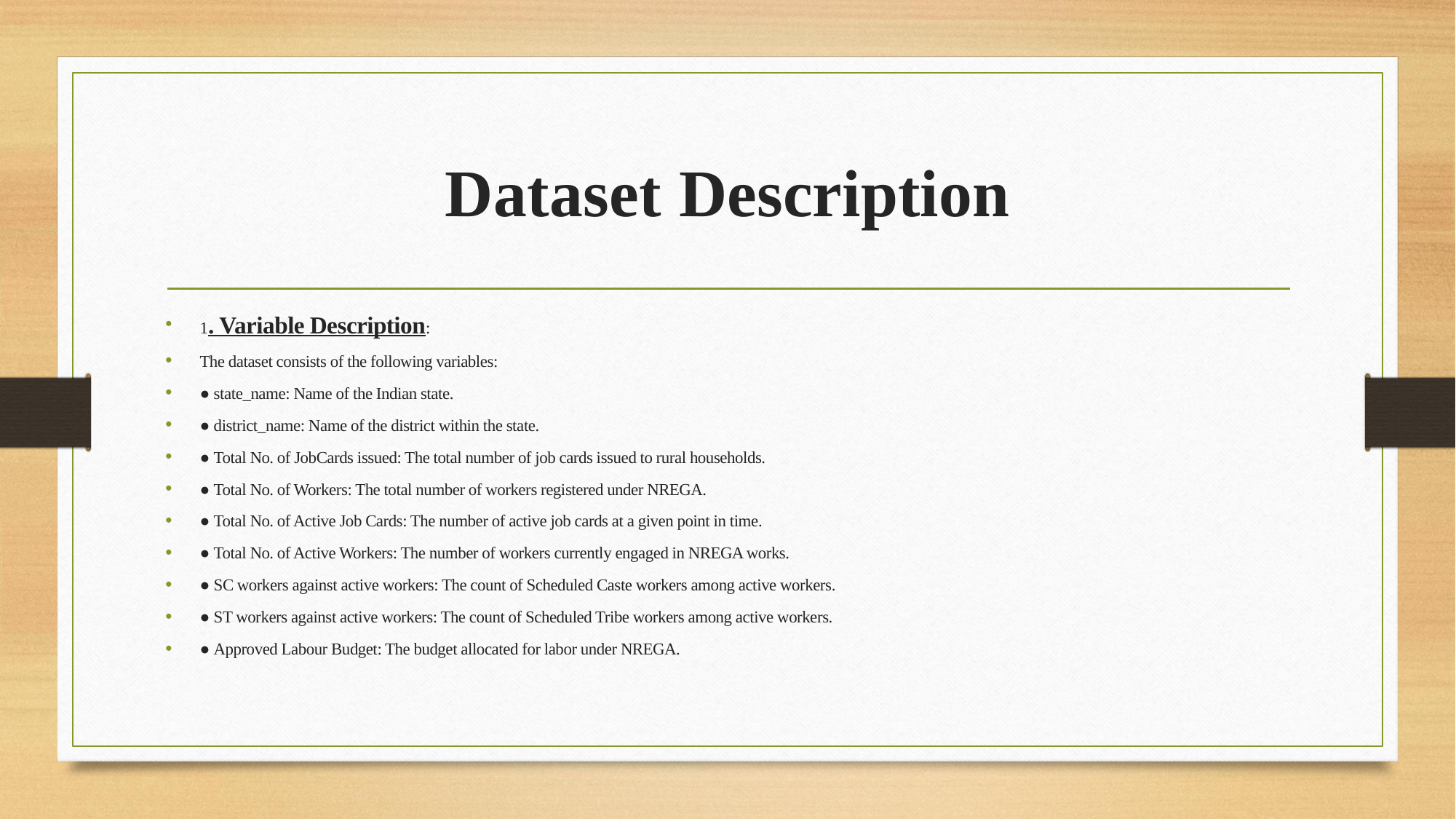

# Dataset Description

1. Variable Description:
The dataset consists of the following variables:
● state_name: Name of the Indian state.
● district_name: Name of the district within the state.
● Total No. of JobCards issued: The total number of job cards issued to rural households.
● Total No. of Workers: The total number of workers registered under NREGA.
● Total No. of Active Job Cards: The number of active job cards at a given point in time.
● Total No. of Active Workers: The number of workers currently engaged in NREGA works.
● SC workers against active workers: The count of Scheduled Caste workers among active workers.
● ST workers against active workers: The count of Scheduled Tribe workers among active workers.
● Approved Labour Budget: The budget allocated for labor under NREGA.